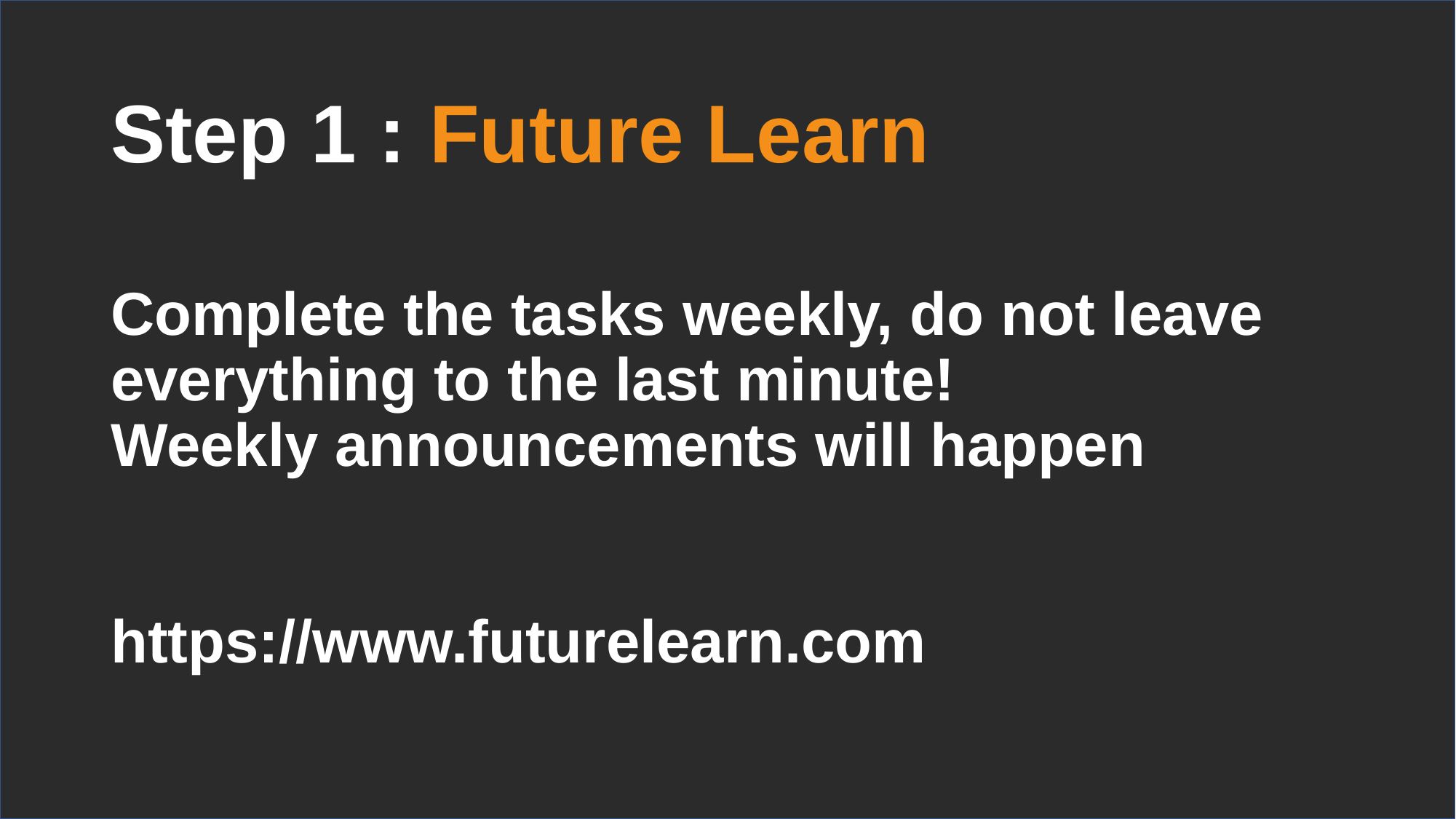

Step 1 : Future Learn
# Complete the tasks weekly, do not leave everything to the last minute! Weekly announcements will happen https://www.futurelearn.com